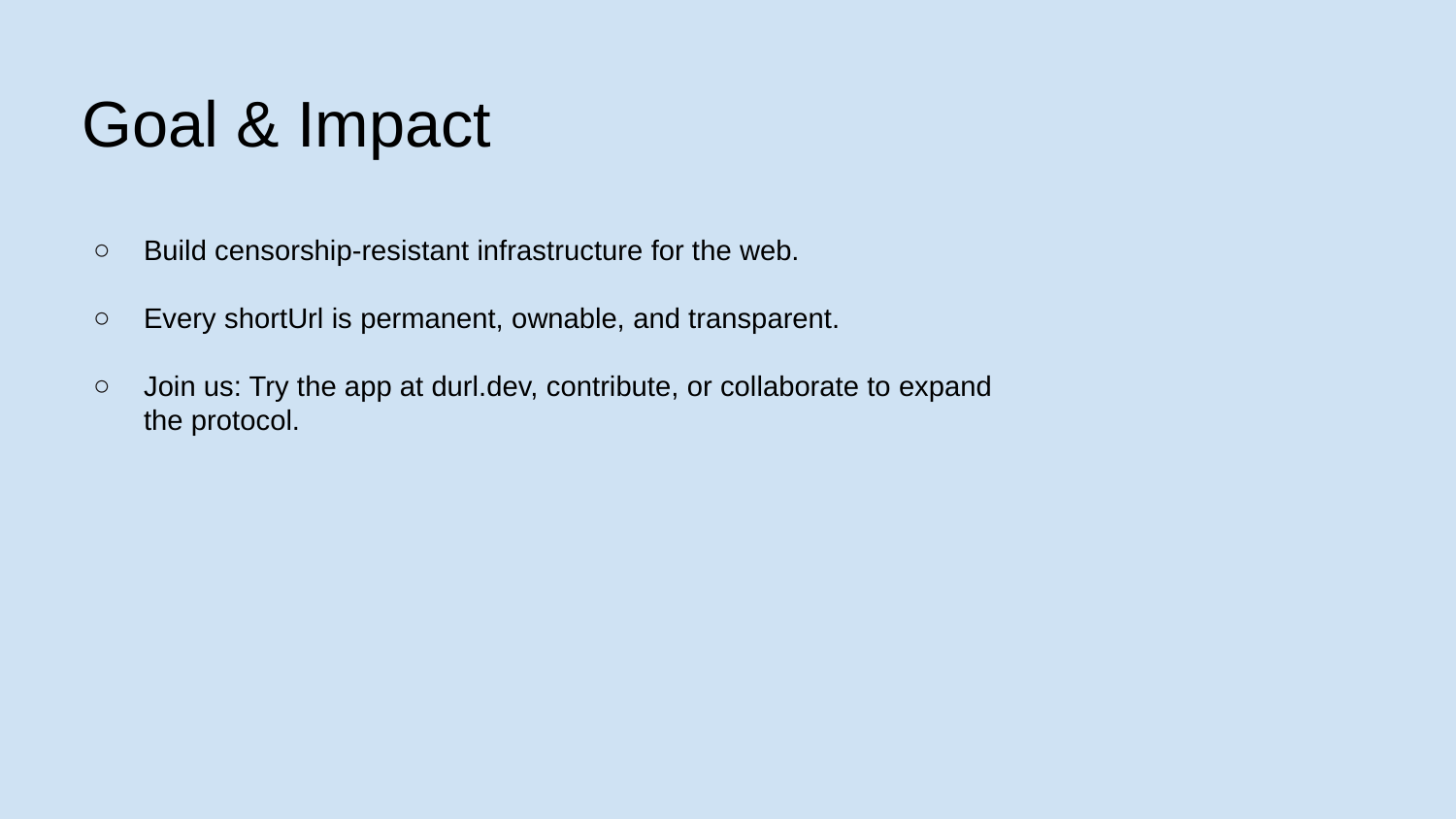

Goal & Impact
Build censorship-resistant infrastructure for the web.

Every shortUrl is permanent, ownable, and transparent.

Join us: Try the app at durl.dev, contribute, or collaborate to expand the protocol.